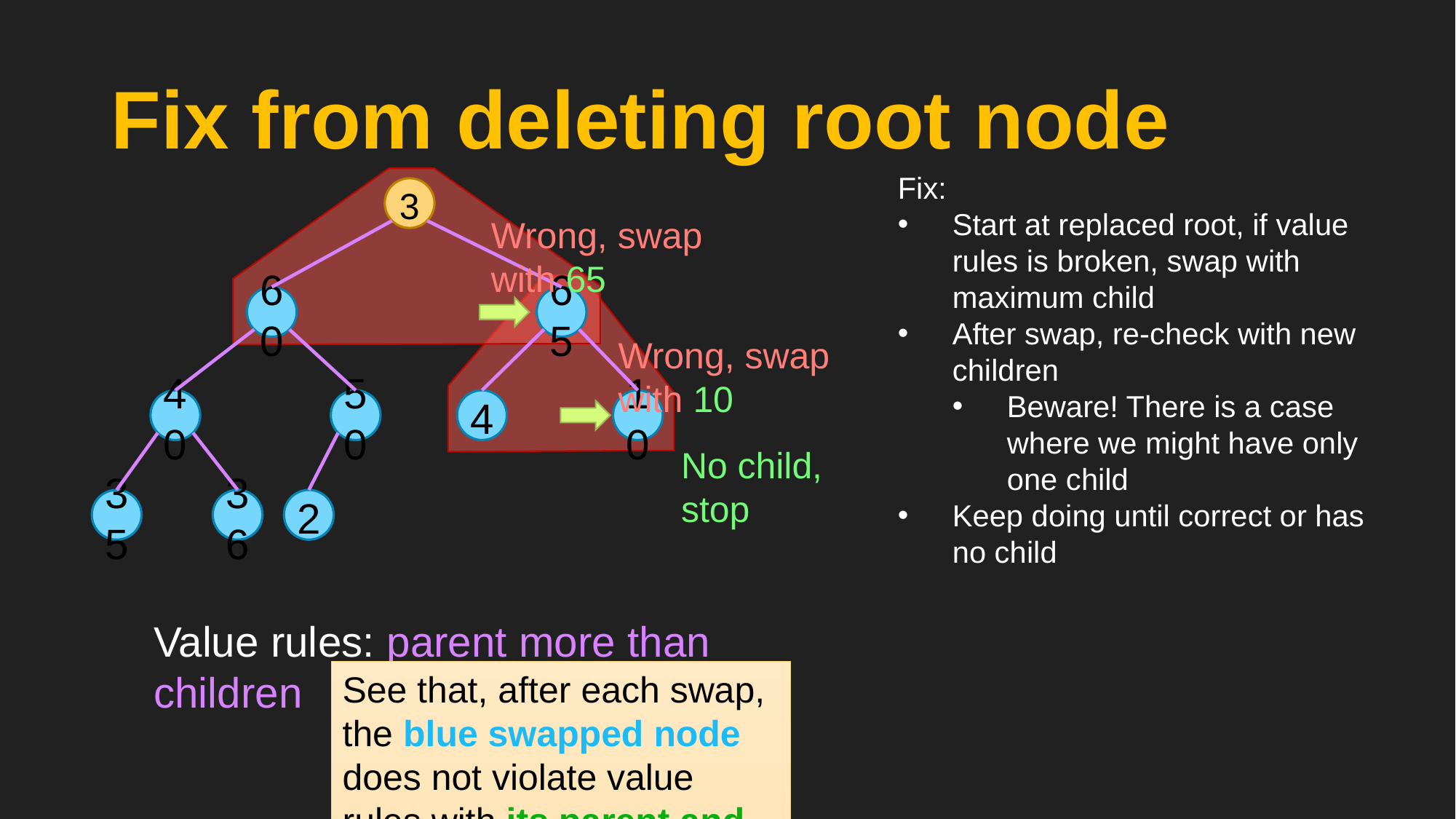

# Fix from deleting root node
Fix:
Start at replaced root, if value rules is broken, swap with maximum child
After swap, re-check with new children
Beware! There is a case where we might have only one child
Keep doing until correct or has no child

3
Wrong, swap with 65

60
65

Wrong, swap with 10
40
50
4
10

No child, stop
35
36
2
Value rules: parent more than children
See that, after each swap, the blue swapped node does not violate value rules with its parent and children